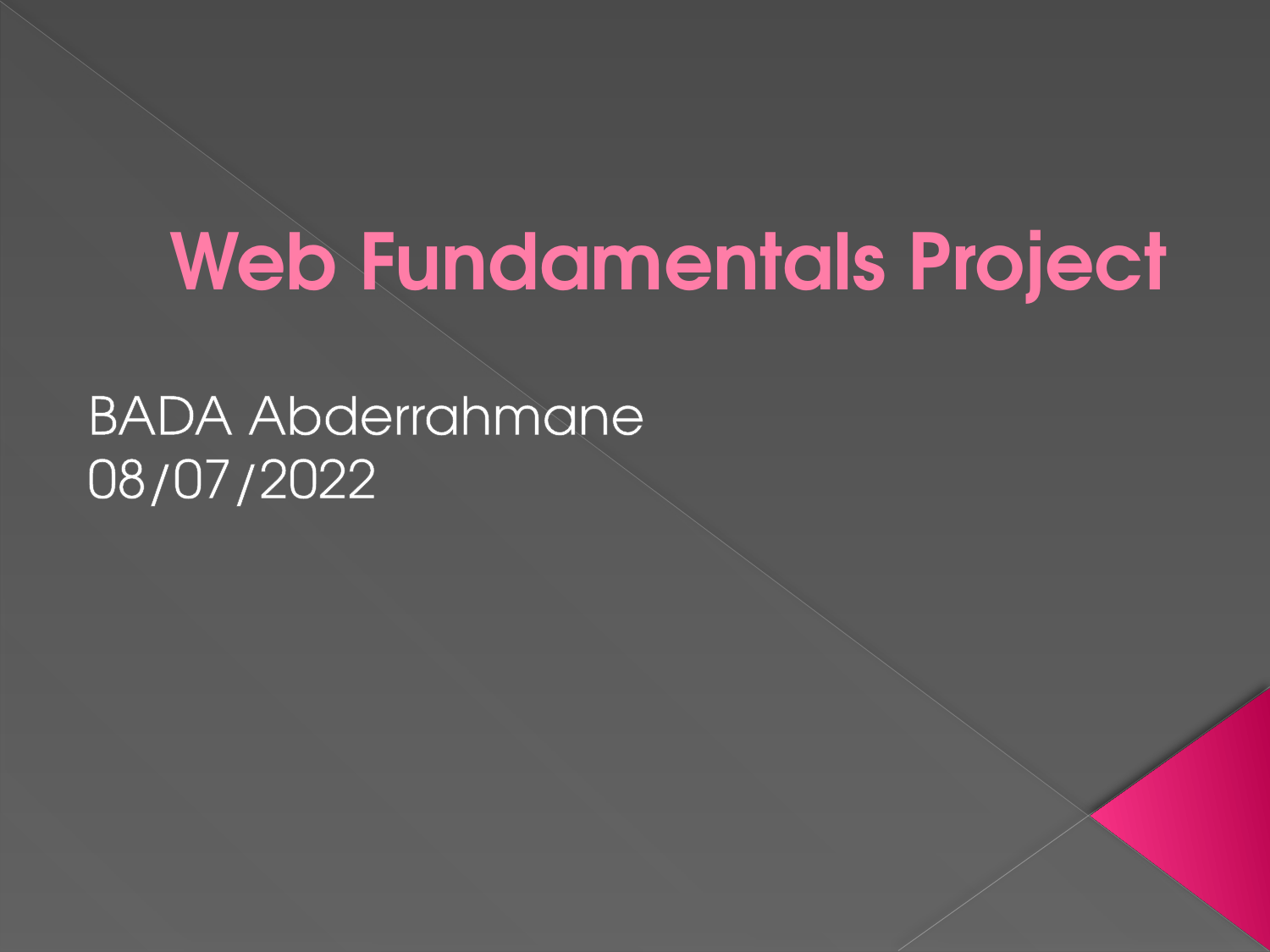

# Web Fundamentals Project

BADA Abderrahmane
08/07/2022